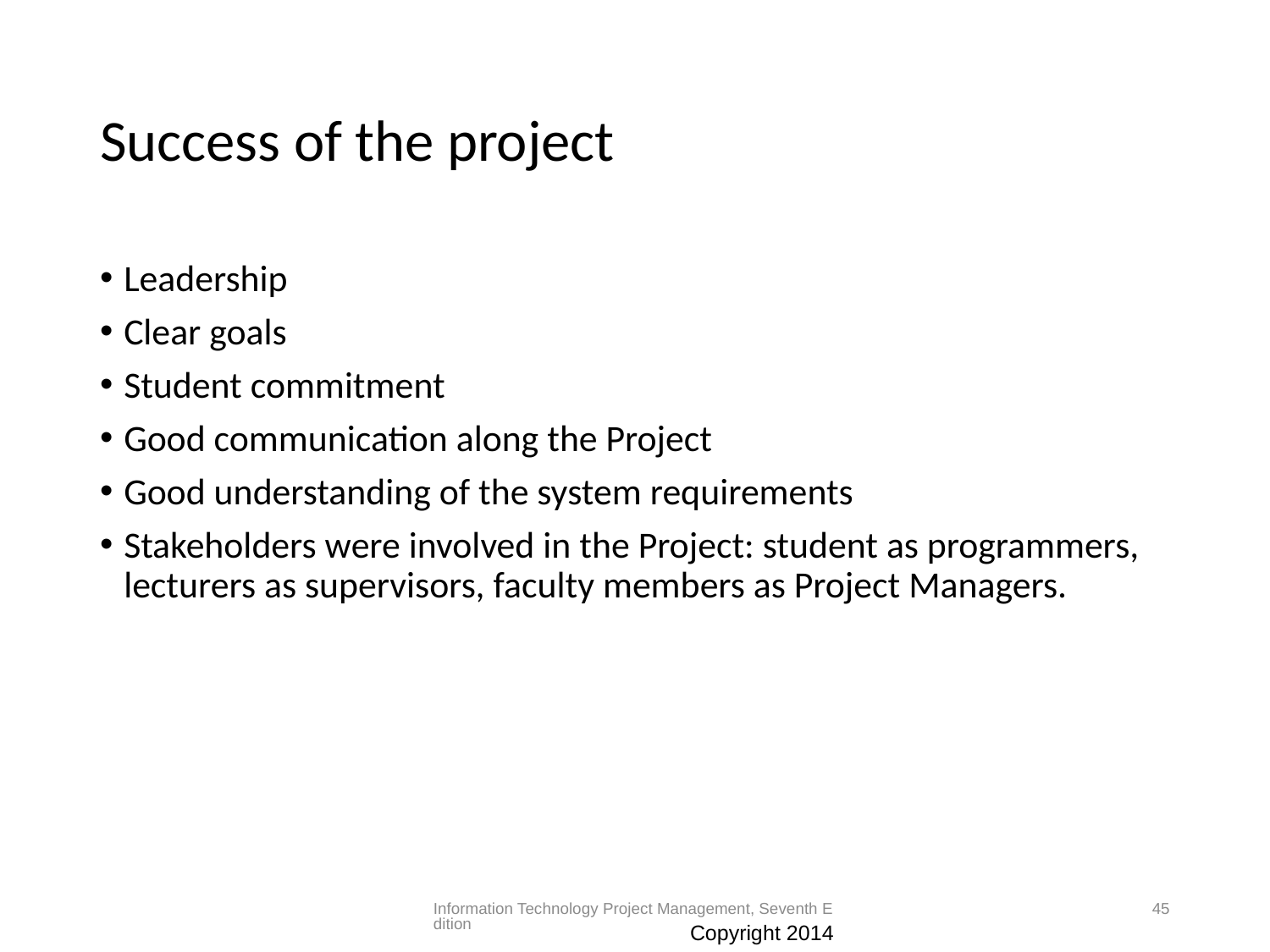

# Success of the project
Leadership
Clear goals
Student commitment
Good communication along the Project
Good understanding of the system requirements
Stakeholders were involved in the Project: student as programmers, lecturers as supervisors, faculty members as Project Managers.

Information Technology Project Management, Seventh Edition
45